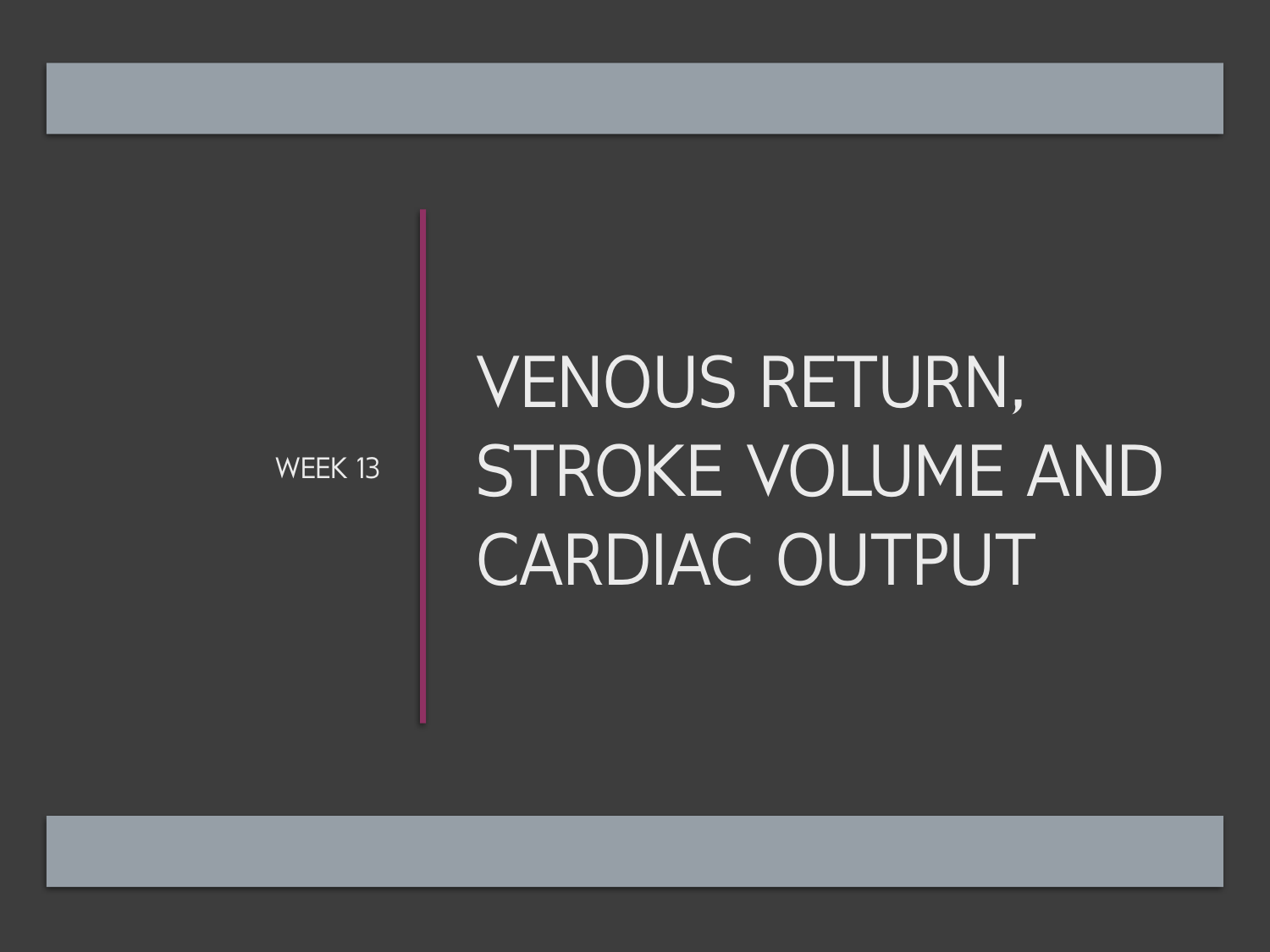

Week 13
# Venous Return, Stroke Volume and Cardiac Output